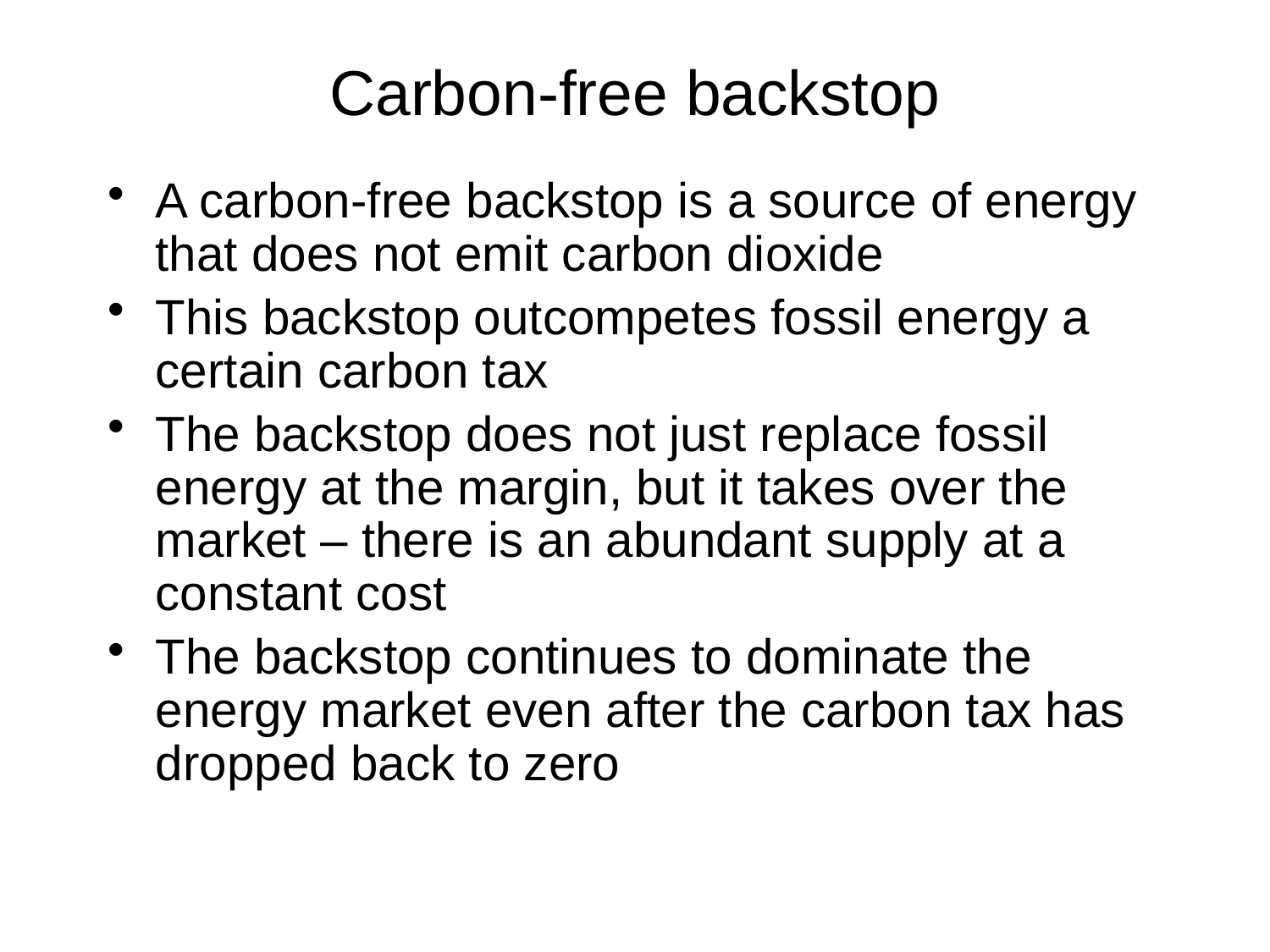

# Carbon-free backstop
A carbon-free backstop is a source of energy that does not emit carbon dioxide
This backstop outcompetes fossil energy a certain carbon tax
The backstop does not just replace fossil energy at the margin, but it takes over the market – there is an abundant supply at a constant cost
The backstop continues to dominate the energy market even after the carbon tax has dropped back to zero